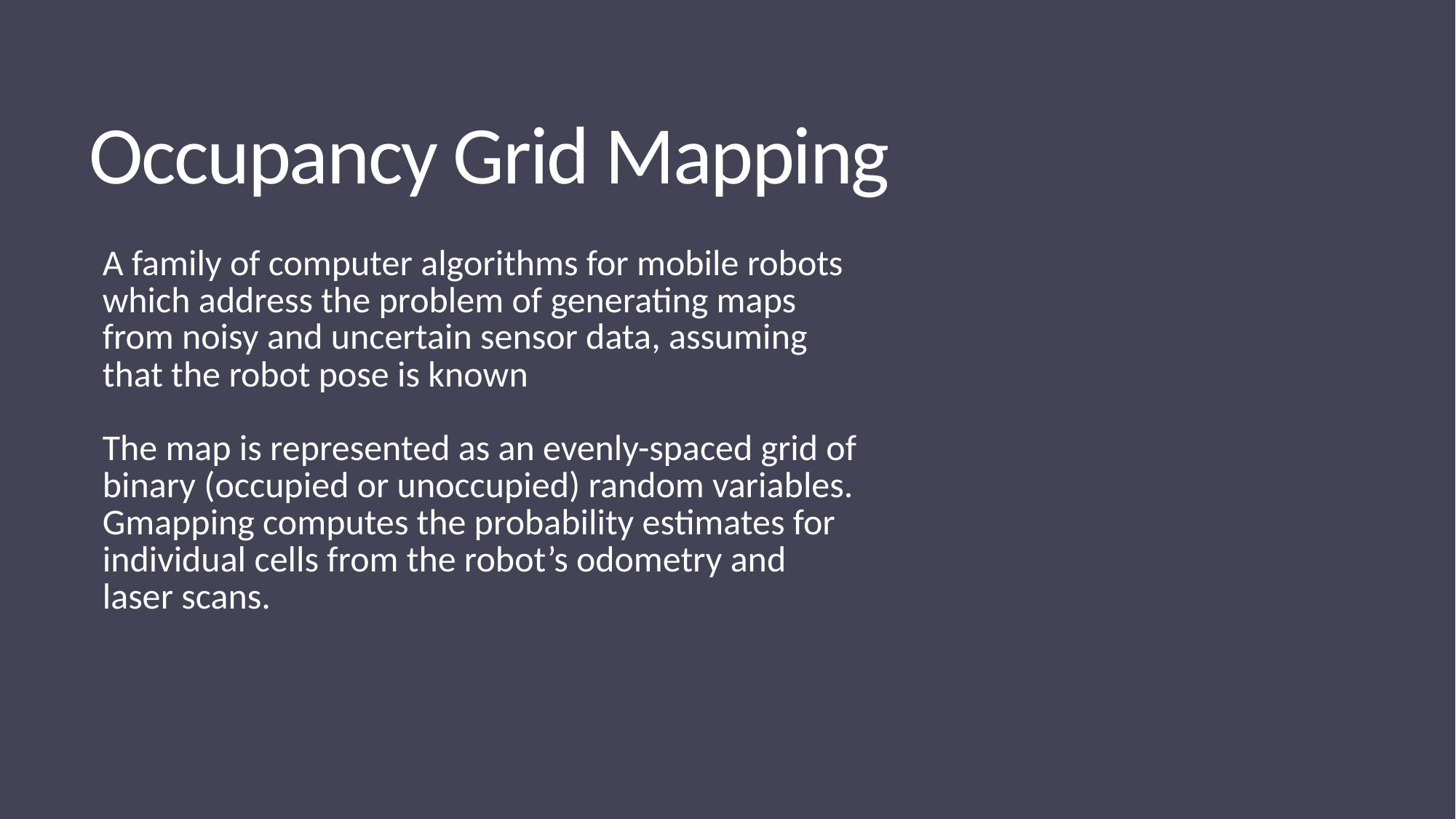

Occupancy Grid Mapping
A family of computer algorithms for mobile robots which address the problem of generating maps from noisy and uncertain sensor data, assuming that the robot pose is known

The map is represented as an evenly-spaced grid of binary (occupied or unoccupied) random variables. Gmapping computes the probability estimates for individual cells from the robot’s odometry and laser scans.